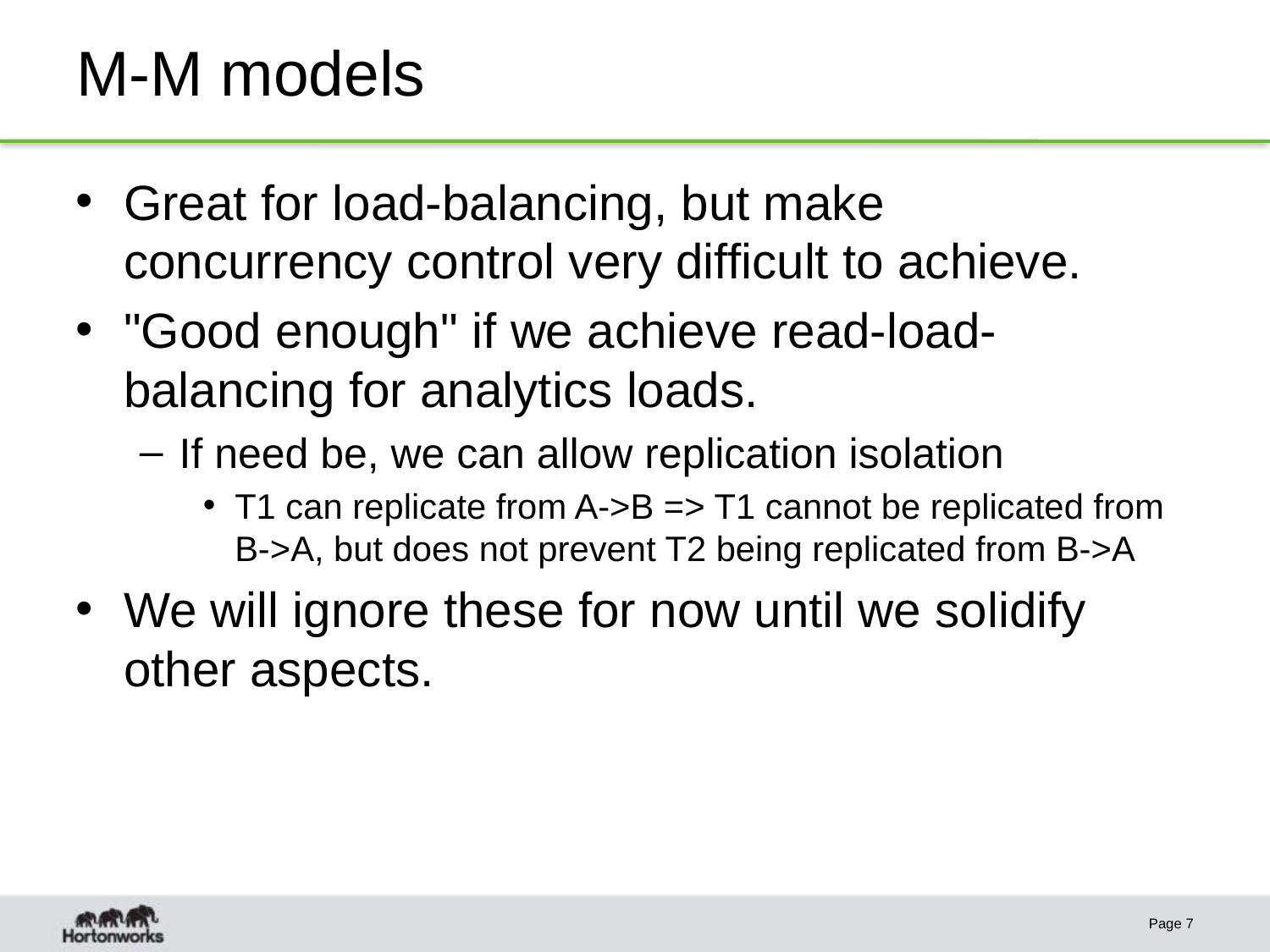

# M-M models
Great for load-balancing, but make concurrency control very difficult to achieve.
"Good enough" if we achieve read-load-balancing for analytics loads.
If need be, we can allow replication isolation
T1 can replicate from A->B => T1 cannot be replicated from B->A, but does not prevent T2 being replicated from B->A
We will ignore these for now until we solidify other aspects.
Page 7